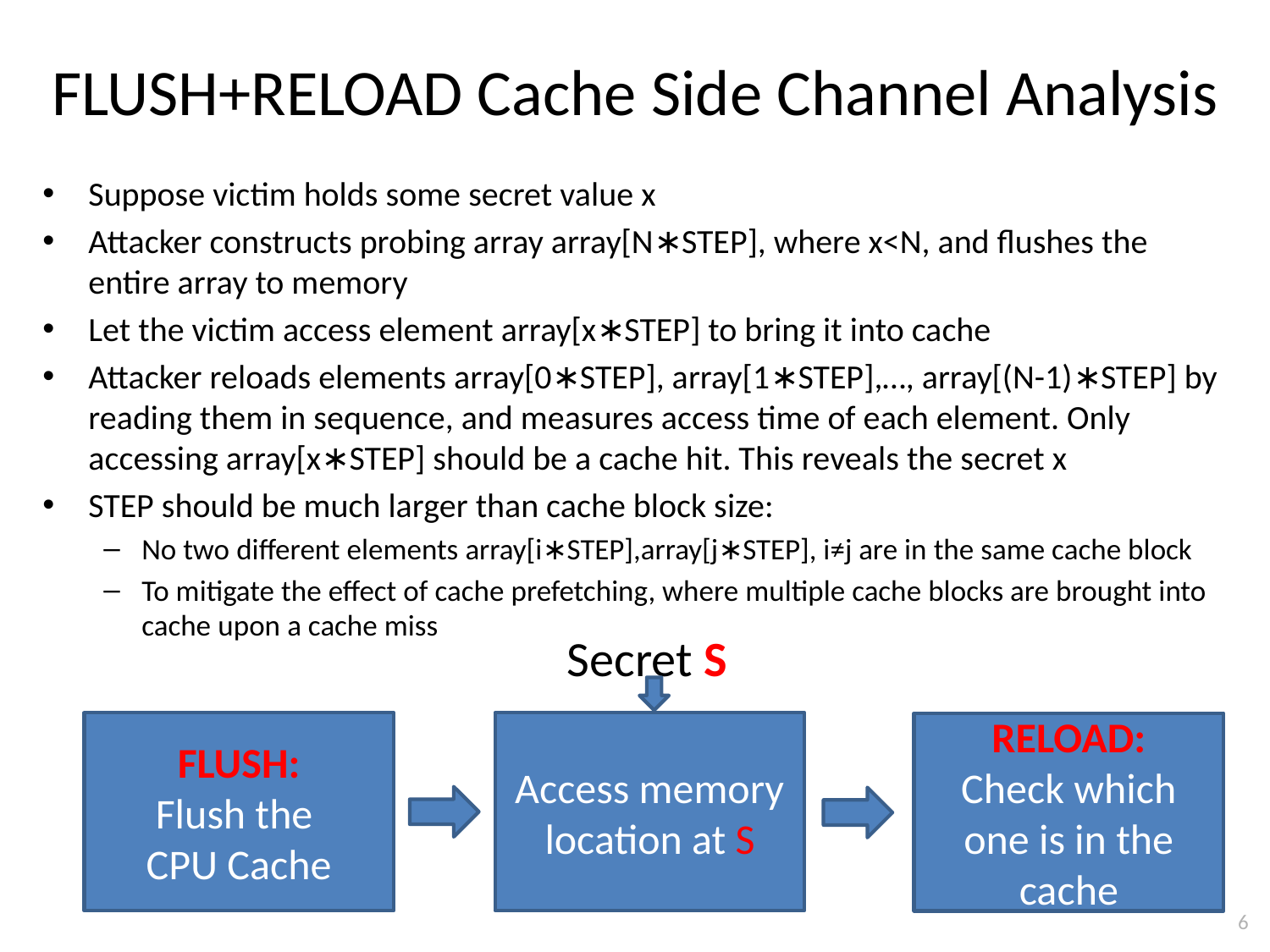

# FLUSH+RELOAD Cache Side Channel Analysis
Suppose victim holds some secret value x
Attacker constructs probing array array[N∗STEP], where x<N, and flushes the entire array to memory
Let the victim access element array[x∗STEP] to bring it into cache
Attacker reloads elements array[0∗STEP], array[1∗STEP],…, array[(N-1)∗STEP] by reading them in sequence, and measures access time of each element. Only accessing array[x∗STEP] should be a cache hit. This reveals the secret x
STEP should be much larger than cache block size:
No two different elements array[i∗STEP],array[j∗STEP], i≠j are in the same cache block
To mitigate the effect of cache prefetching, where multiple cache blocks are brought into cache upon a cache miss
Secret S

FLUSH:
Flush the
CPU Cache
Access memory location at S
RELOAD:
Check which one is in the cache

6